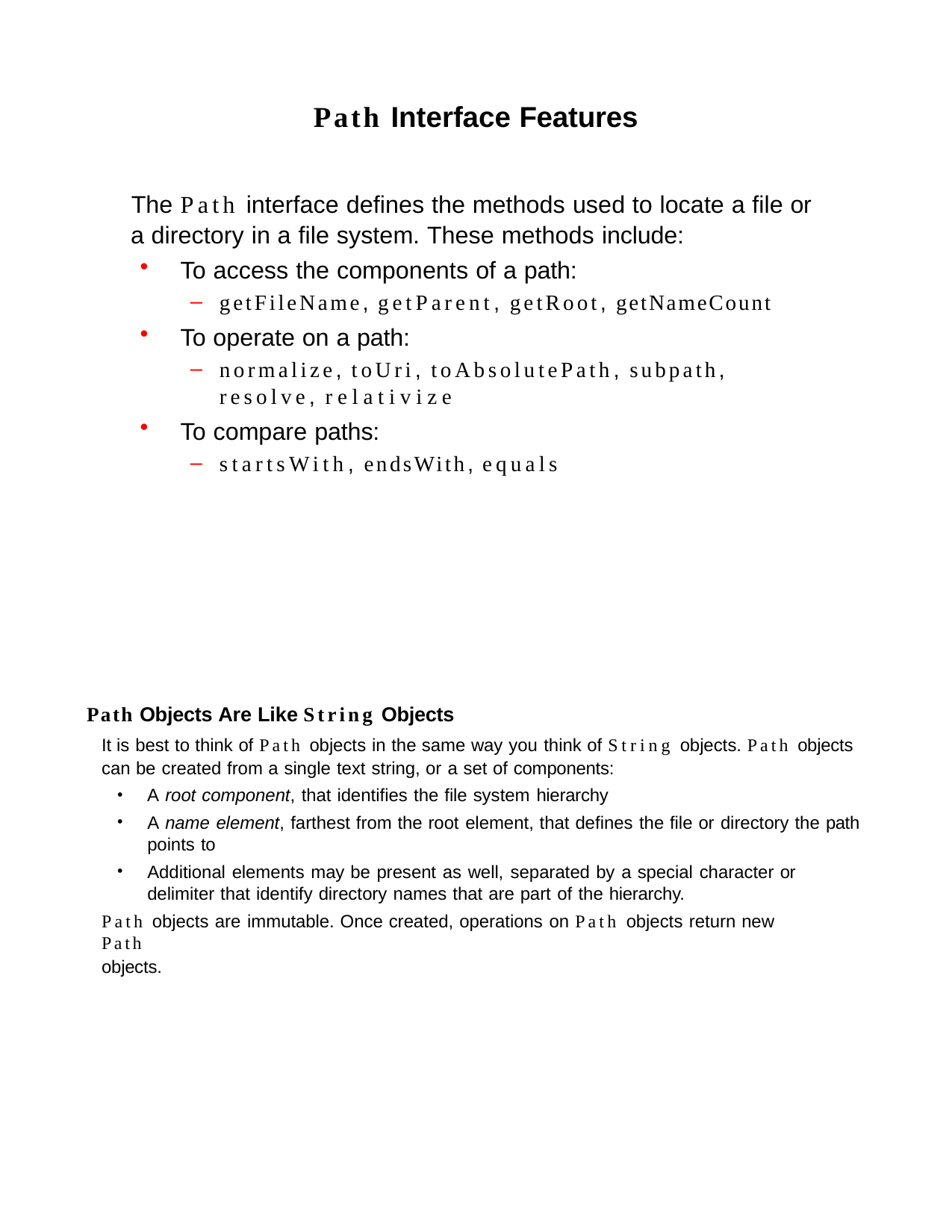

Path Interface Features

The Path interface defines the methods used to locate a file or a directory in a file system. These methods include:
To access the components of a path:
getFileName, getParent, getRoot, getNameCount
To operate on a path:
normalize, toUri, toAbsolutePath, subpath, resolve, relativize
To compare paths:
startsWith, endsWith, equals

Path Objects Are Like String Objects
It is best to think of Path objects in the same way you think of String objects. Path objects can be created from a single text string, or a set of components:
A root component, that identifies the file system hierarchy
A name element, farthest from the root element, that defines the file or directory the path points to
Additional elements may be present as well, separated by a special character or delimiter that identify directory names that are part of the hierarchy.
Path objects are immutable. Once created, operations on Path objects return new Path
objects.